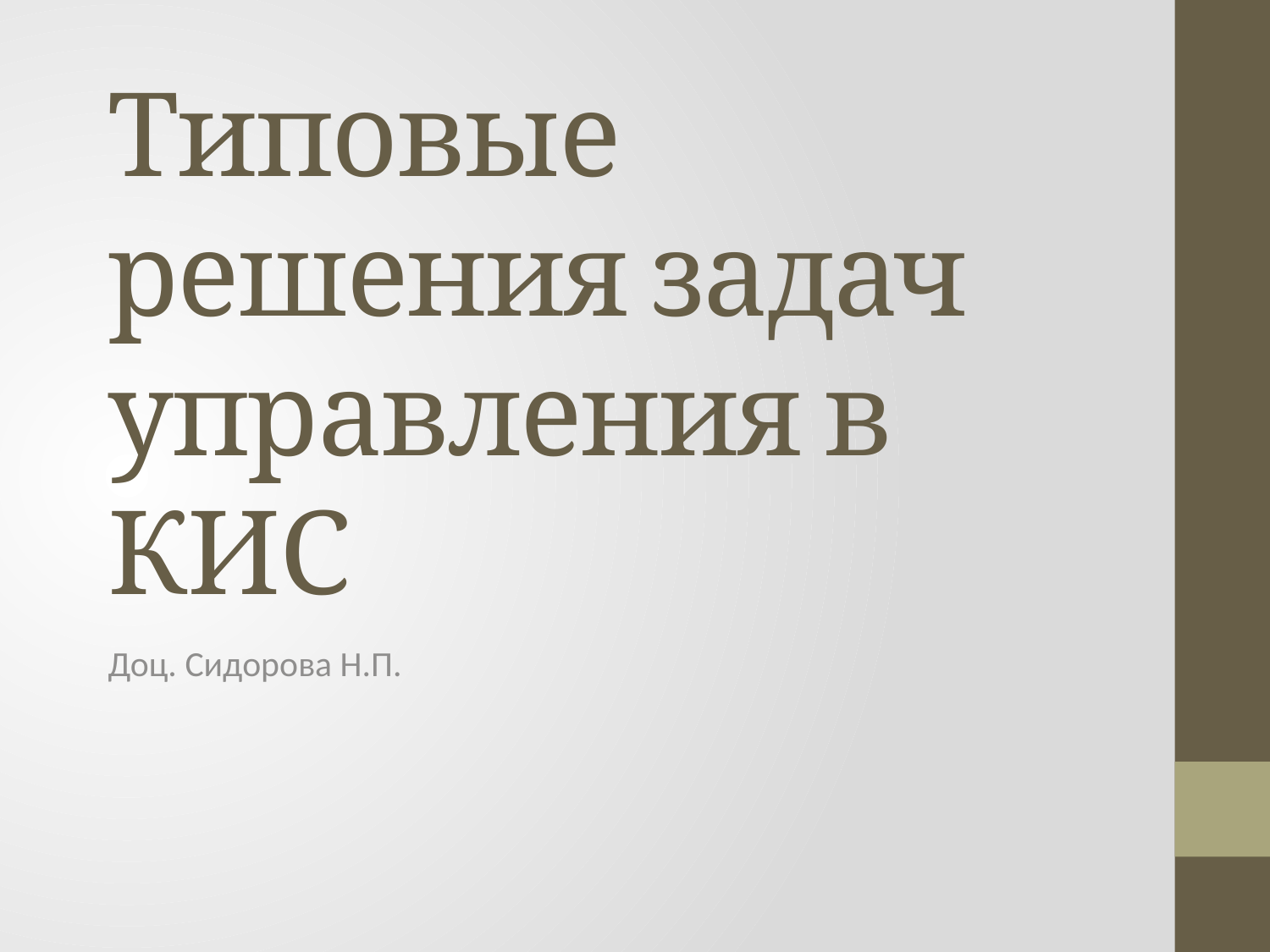

# Типовые решения задач управления в КИС
Доц. Сидорова Н.П.